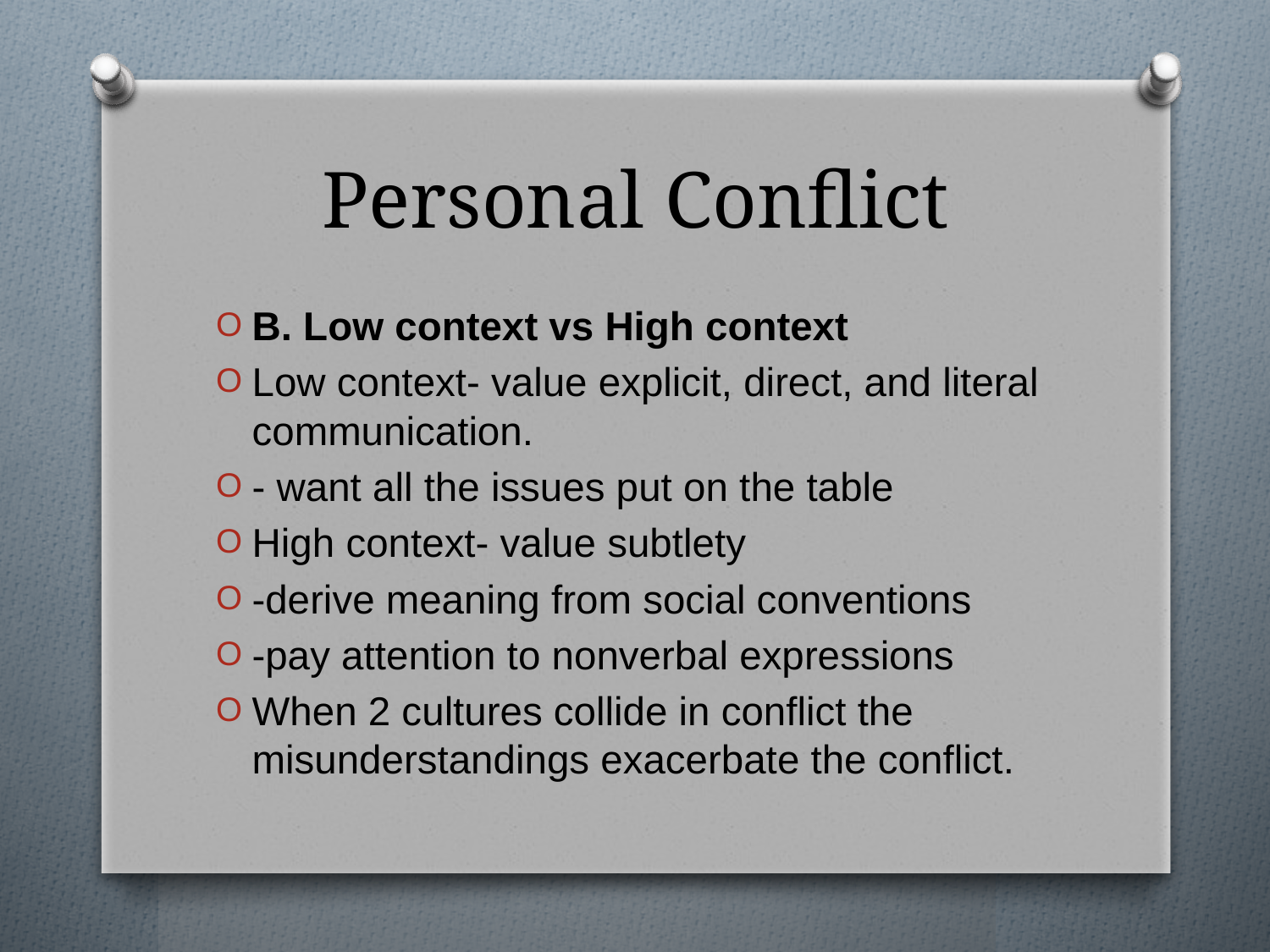

# Personal Conflict
B. Low context vs High context
Low context- value explicit, direct, and literal communication.
- want all the issues put on the table
High context- value subtlety
-derive meaning from social conventions
-pay attention to nonverbal expressions
When 2 cultures collide in conflict the misunderstandings exacerbate the conflict.